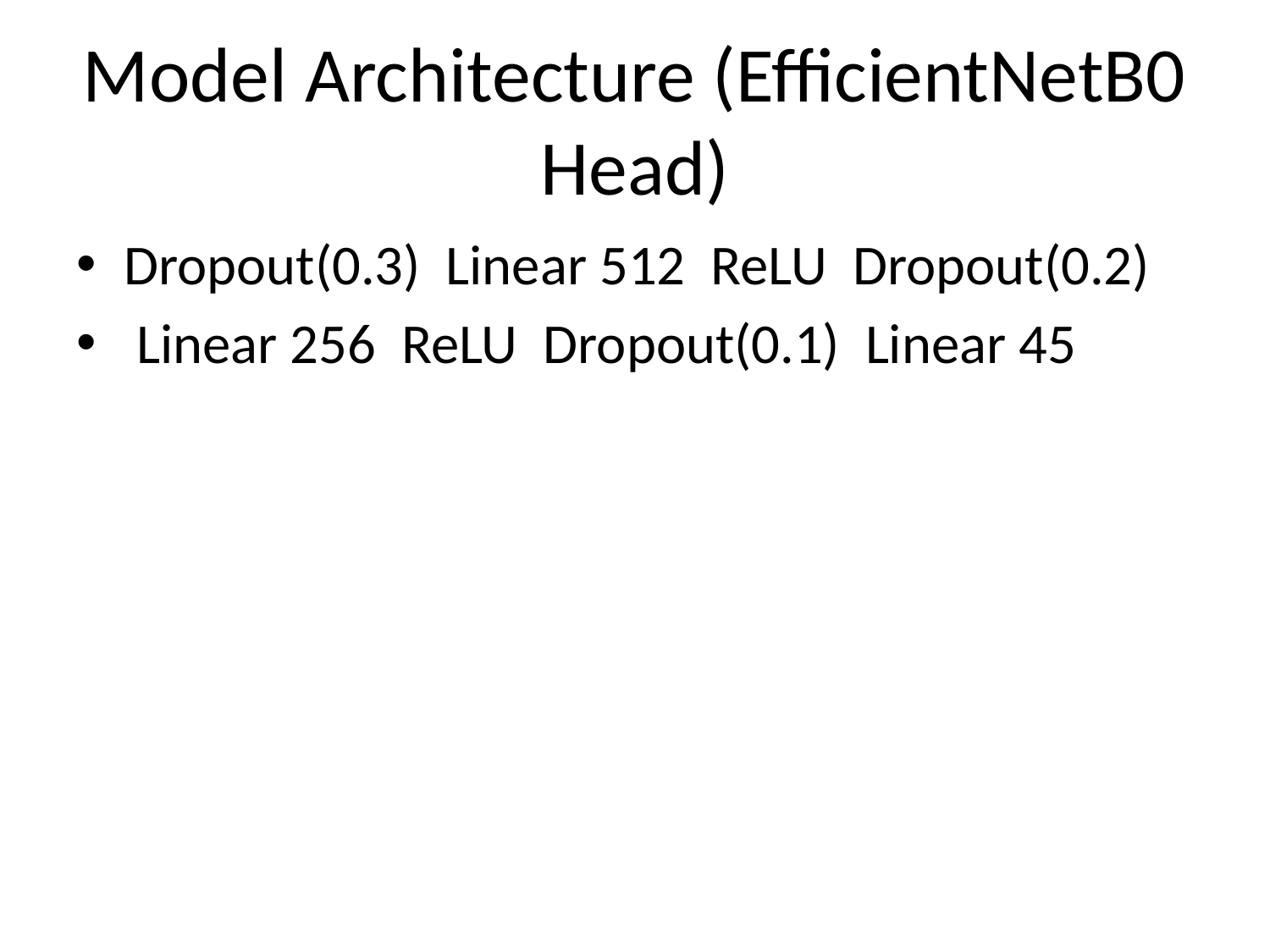

# Model Architecture (EfficientNetB0 Head)
Dropout(0.3)  Linear 512  ReLU  Dropout(0.2)
 Linear 256  ReLU  Dropout(0.1)  Linear 45